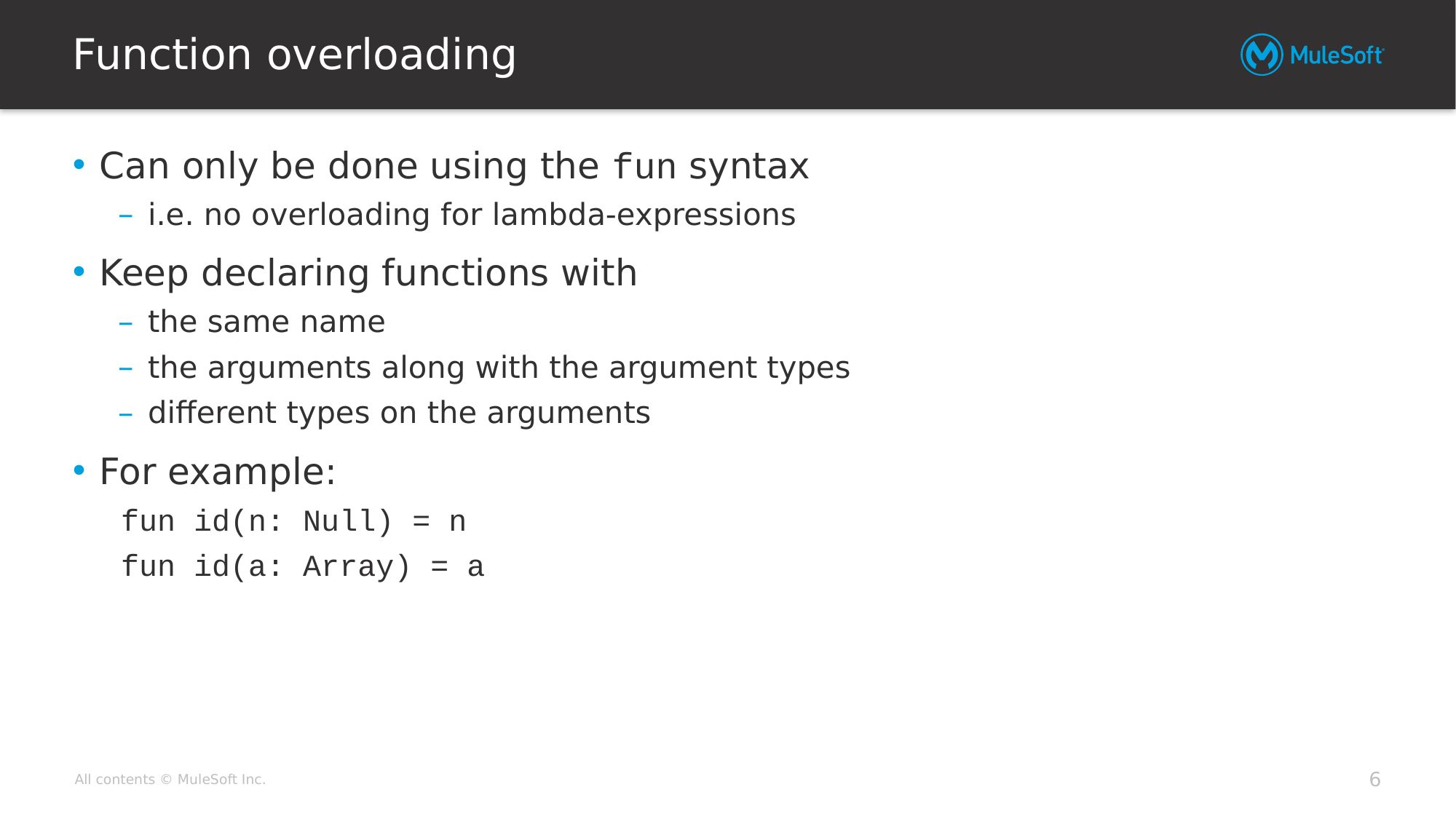

# Function overloading
Can only be done using the fun syntax
i.e. no overloading for lambda-expressions
Keep declaring functions with
the same name
the arguments along with the argument types
different types on the arguments
For example:
fun id(n: Null) = n
fun id(a: Array) = a
6